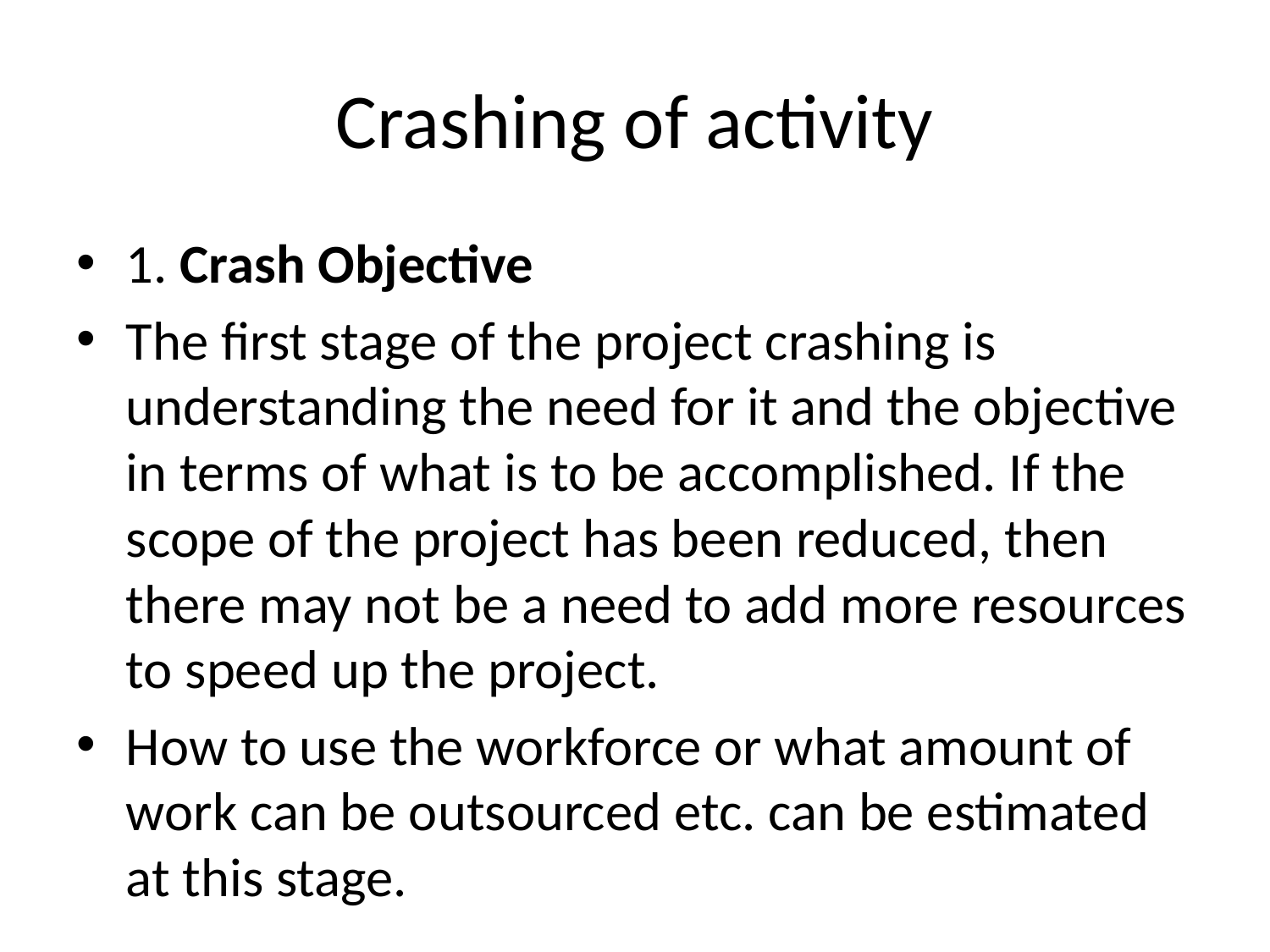

# Crashing of activity
1. Crash Objective
The first stage of the project crashing is understanding the need for it and the objective in terms of what is to be accomplished. If the scope of the project has been reduced, then there may not be a need to add more resources to speed up the project.
How to use the workforce or what amount of work can be outsourced etc. can be estimated at this stage.